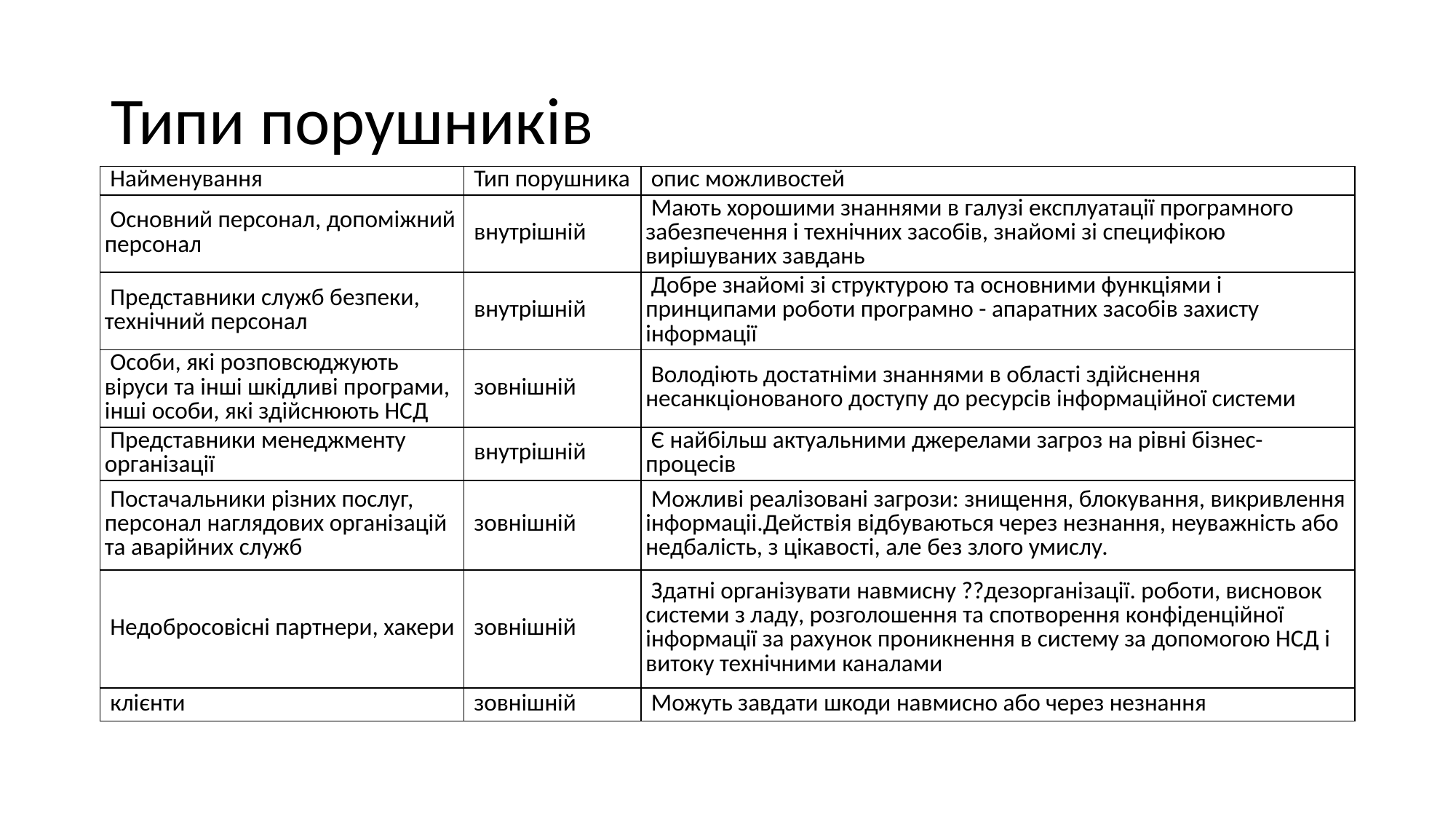

# Типи порушників
| Найменування | Тип порушника | опис можливостей |
| --- | --- | --- |
| Основний персонал, допоміжний персонал | внутрішній | Мають хорошими знаннями в галузі експлуатації програмного забезпечення і технічних засобів, знайомі зі специфікою вирішуваних завдань |
| Представники служб безпеки, технічний персонал | внутрішній | Добре знайомі зі структурою та основними функціями і принципами роботи програмно - апаратних засобів захисту інформації |
| Особи, які розповсюджують віруси та інші шкідливі програми, інші особи, які здійснюють НСД | зовнішній | Володіють достатніми знаннями в області здійснення несанкціонованого доступу до ресурсів інформаційної системи |
| Представники менеджменту організації | внутрішній | Є найбільш актуальними джерелами загроз на рівні бізнес-процесів |
| Постачальники різних послуг, персонал наглядових організацій та аварійних служб | зовнішній | Можливі реалізовані загрози: знищення, блокування, викривлення інформаціі.Действія відбуваються через незнання, неуважність або недбалість, з цікавості, але без злого умислу. |
| Недобросовісні партнери, хакери | зовнішній | Здатні організувати навмисну ??дезорганізації. роботи, висновок системи з ладу, розголошення та спотворення конфіденційної інформації за рахунок проникнення в систему за допомогою НСД і витоку технічними каналами |
| клієнти | зовнішній | Можуть завдати шкоди навмисно або через незнання |